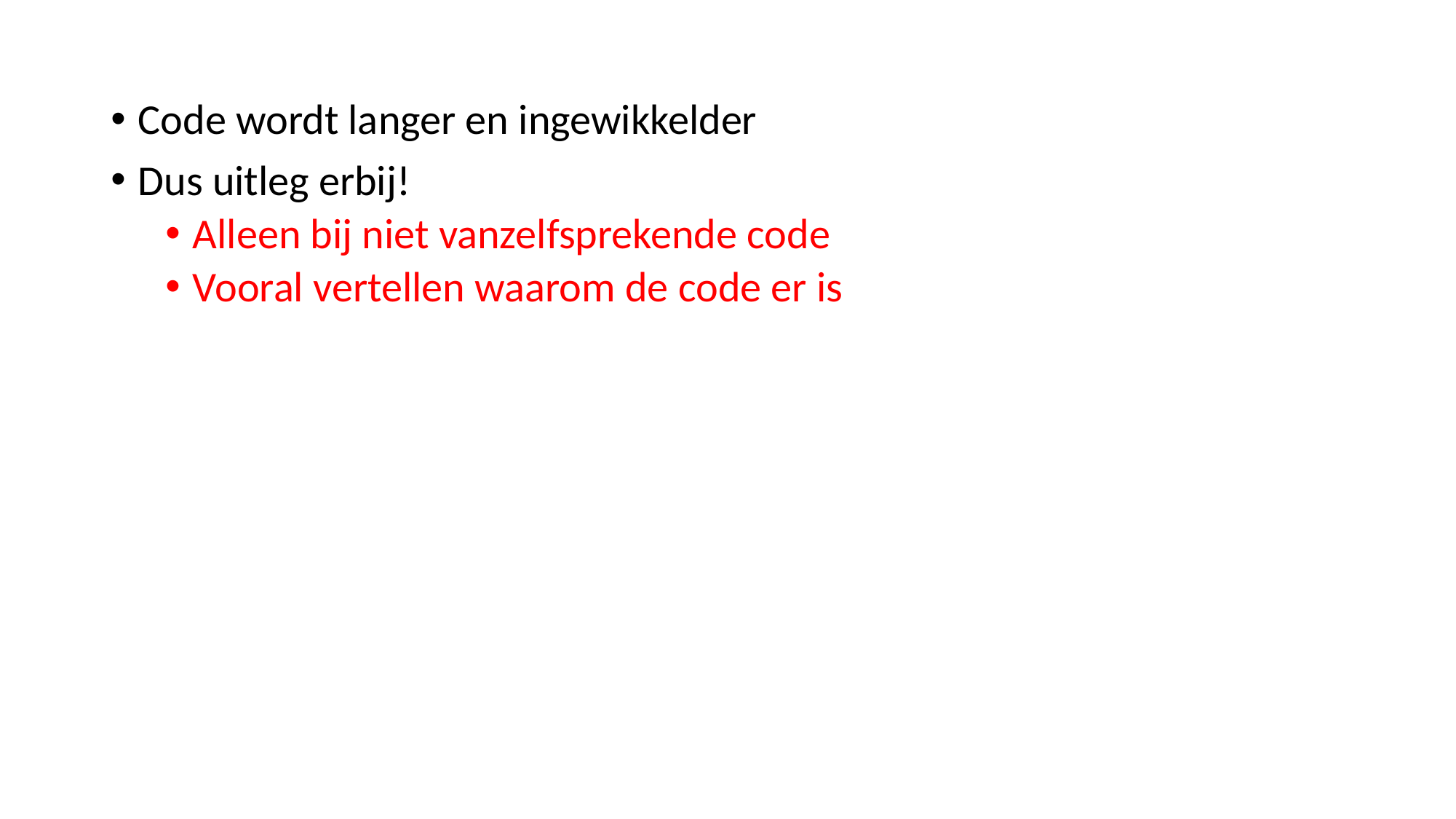

Code wordt langer en ingewikkelder
Dus uitleg erbij!
Alleen bij niet vanzelfsprekende code
Vooral vertellen waarom de code er is